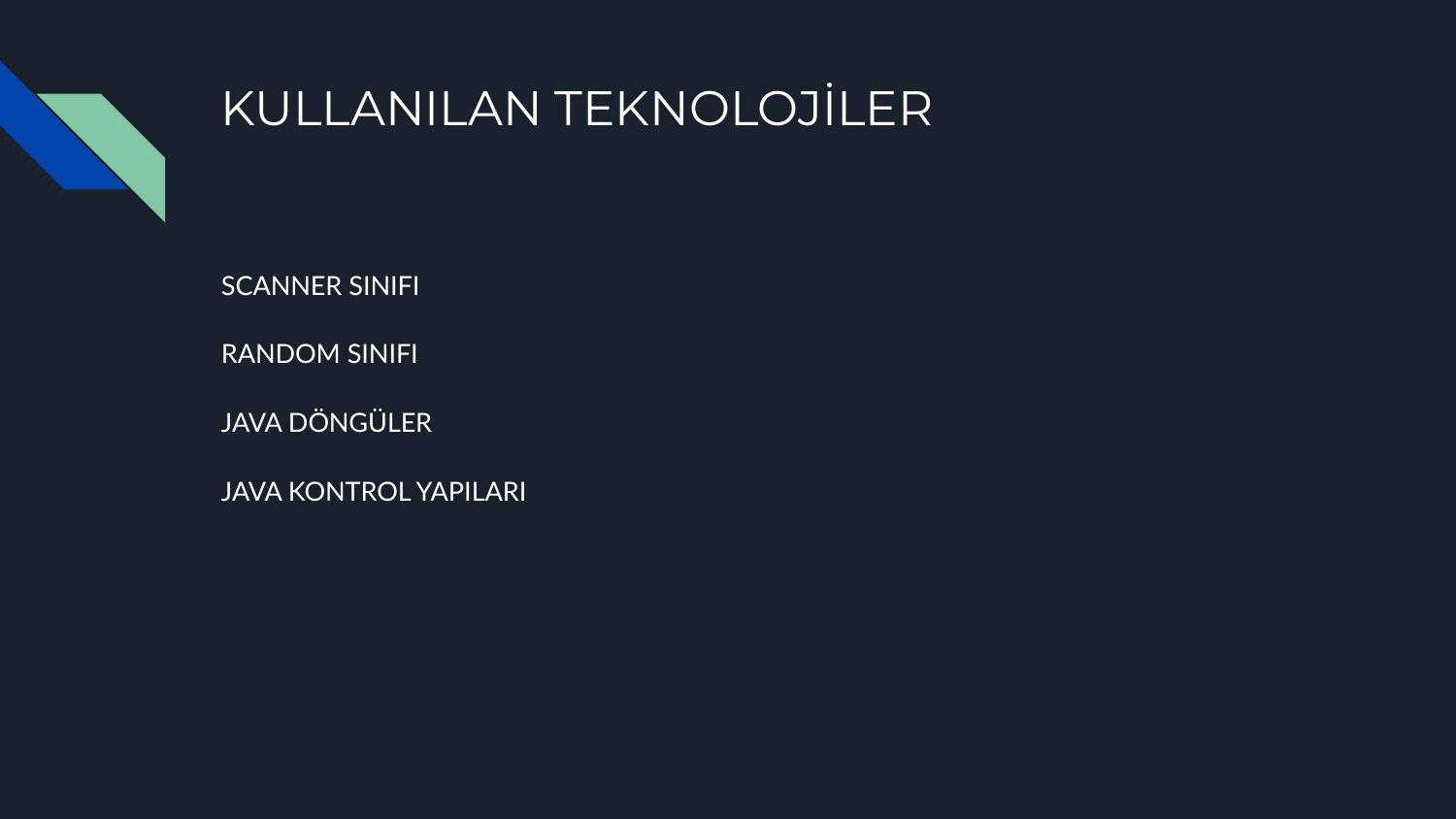

# KULLANILAN TEKNOLOJİLER
SCANNER SINIFI
RANDOM SINIFI
JAVA DÖNGÜLER
JAVA KONTROL YAPILARI